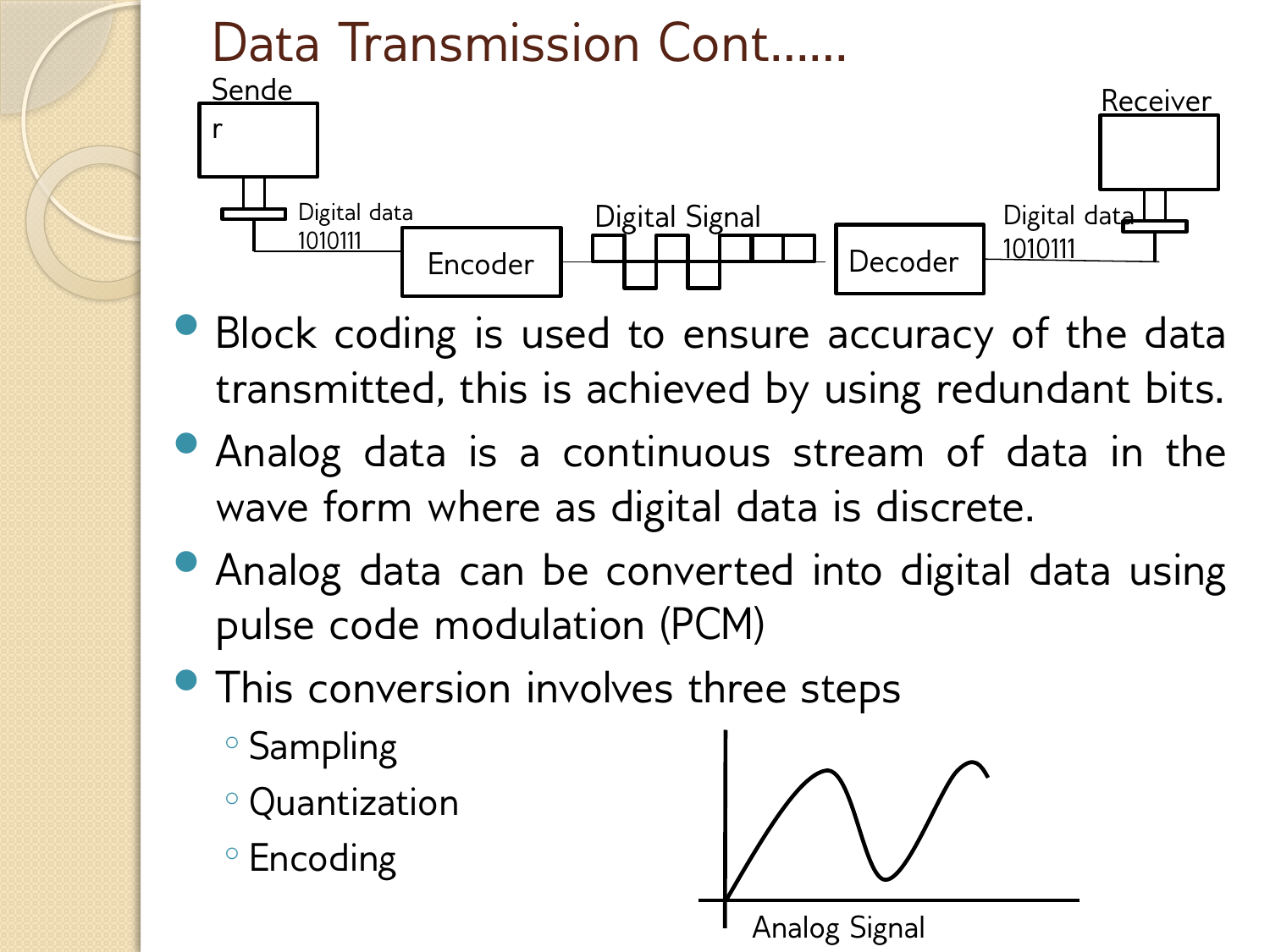

# Data Transmission Cont……
Sender
Receiver

Encoder

Decoder
Digital data
1010111
Digital Signal
Digital data
1010111
Block coding is used to ensure accuracy of the data transmitted, this is achieved by using redundant bits.
Analog data is a continuous stream of data in the wave form where as digital data is discrete.
Analog data can be converted into digital data using pulse code modulation (PCM)
This conversion involves three steps
Sampling
Quantization
Encoding

Analog Signal